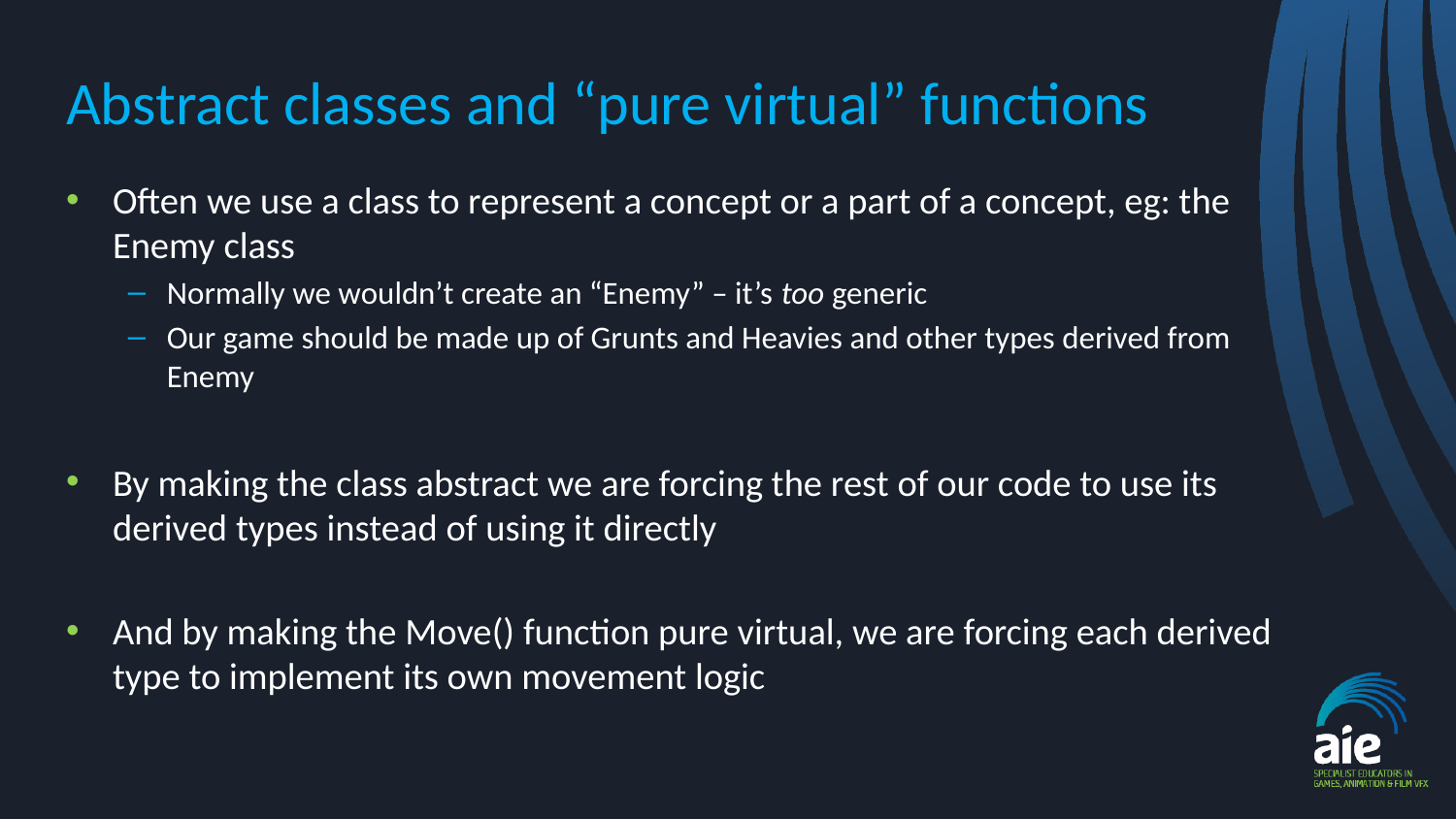

# Abstract classes and “pure virtual” functions
Often we use a class to represent a concept or a part of a concept, eg: the Enemy class
Normally we wouldn’t create an “Enemy” – it’s too generic
Our game should be made up of Grunts and Heavies and other types derived from Enemy

By making the class abstract we are forcing the rest of our code to use its derived types instead of using it directly

And by making the Move() function pure virtual, we are forcing each derived type to implement its own movement logic